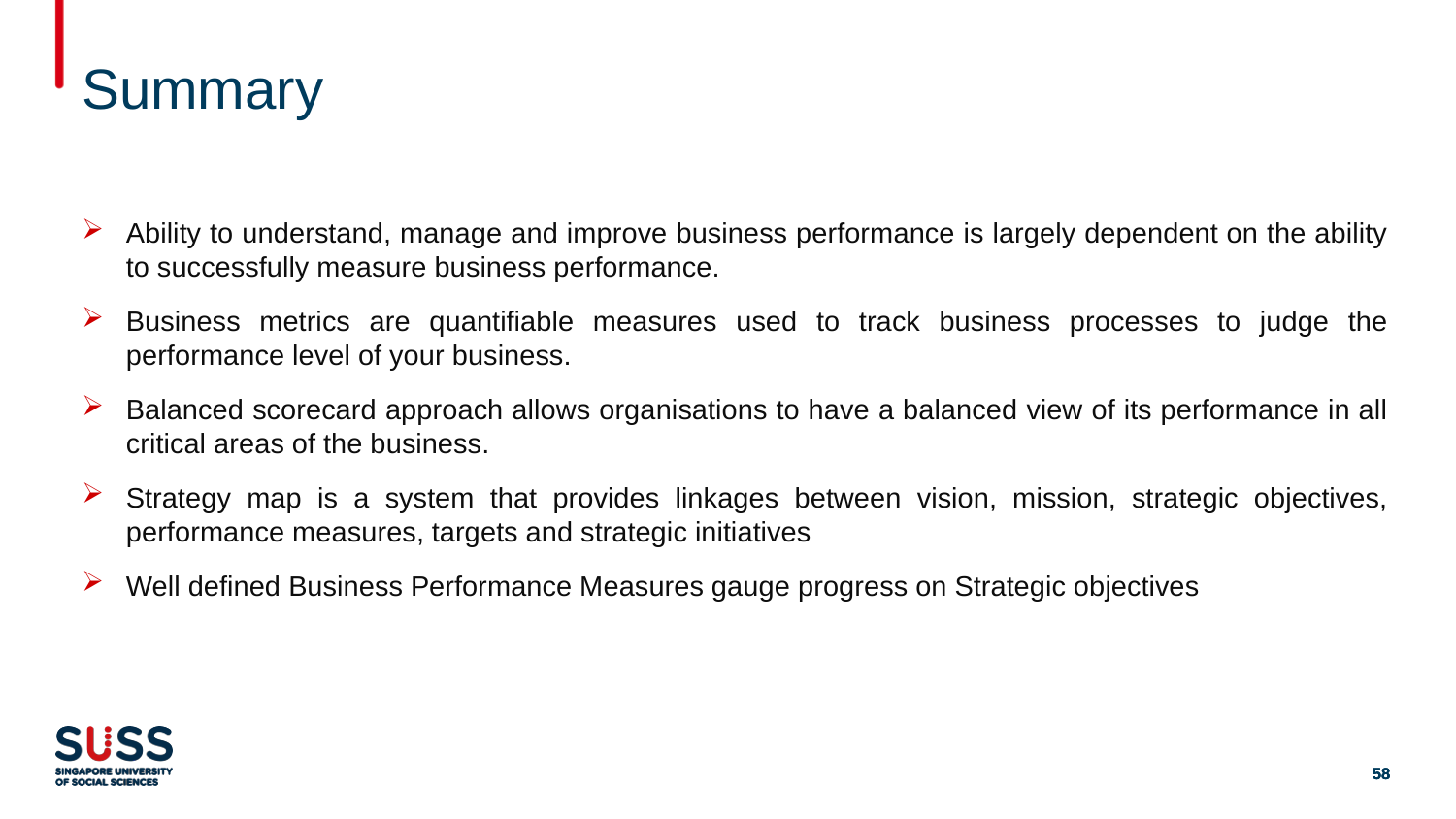

# Summary

Ability to understand, manage and improve business performance is largely dependent on the ability to successfully measure business performance.
Business metrics are quantifiable measures used to track business processes to judge the performance level of your business.
Balanced scorecard approach allows organisations to have a balanced view of its performance in all critical areas of the business.
Strategy map is a system that provides linkages between vision, mission, strategic objectives, performance measures, targets and strategic initiatives
Well defined Business Performance Measures gauge progress on Strategic objectives